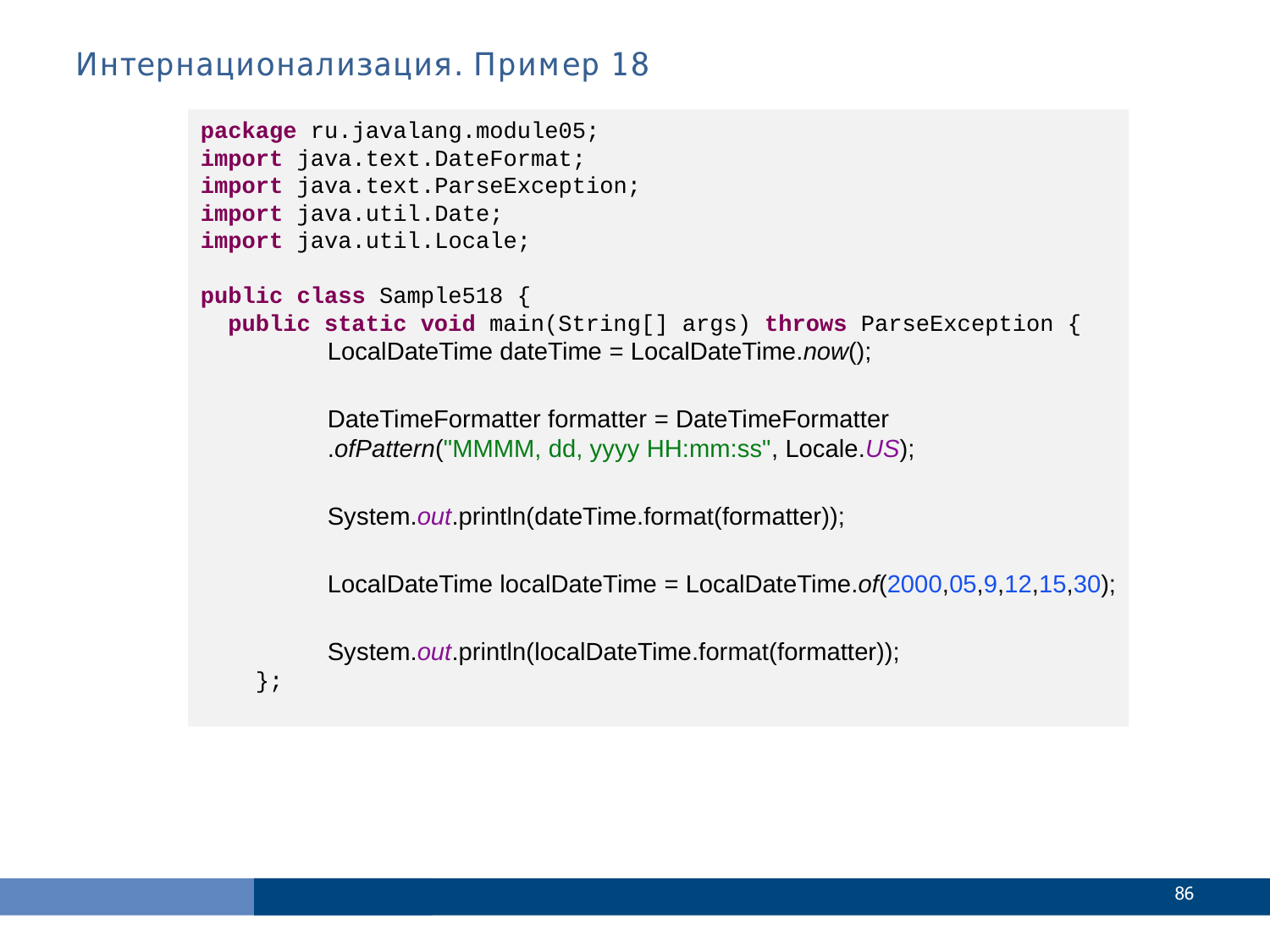

Интернационализация. Пример 18
package ru.javalang.module05;
import java.text.DateFormat;
import java.text.ParseException;
import java.util.Date;
import java.util.Locale;

public class Sample518 {
  public static void main(String[] args) throws ParseException {
	LocalDateTime dateTime = LocalDateTime.now();
	DateTimeFormatter formatter = DateTimeFormatter
        	.ofPattern("MMMM, dd, yyyy HH:mm:ss", Locale.US);
	System.out.println(dateTime.format(formatter));
	LocalDateTime localDateTime = LocalDateTime.of(2000,05,9,12,15,30);
	System.out.println(localDateTime.format(formatter));
    };

86